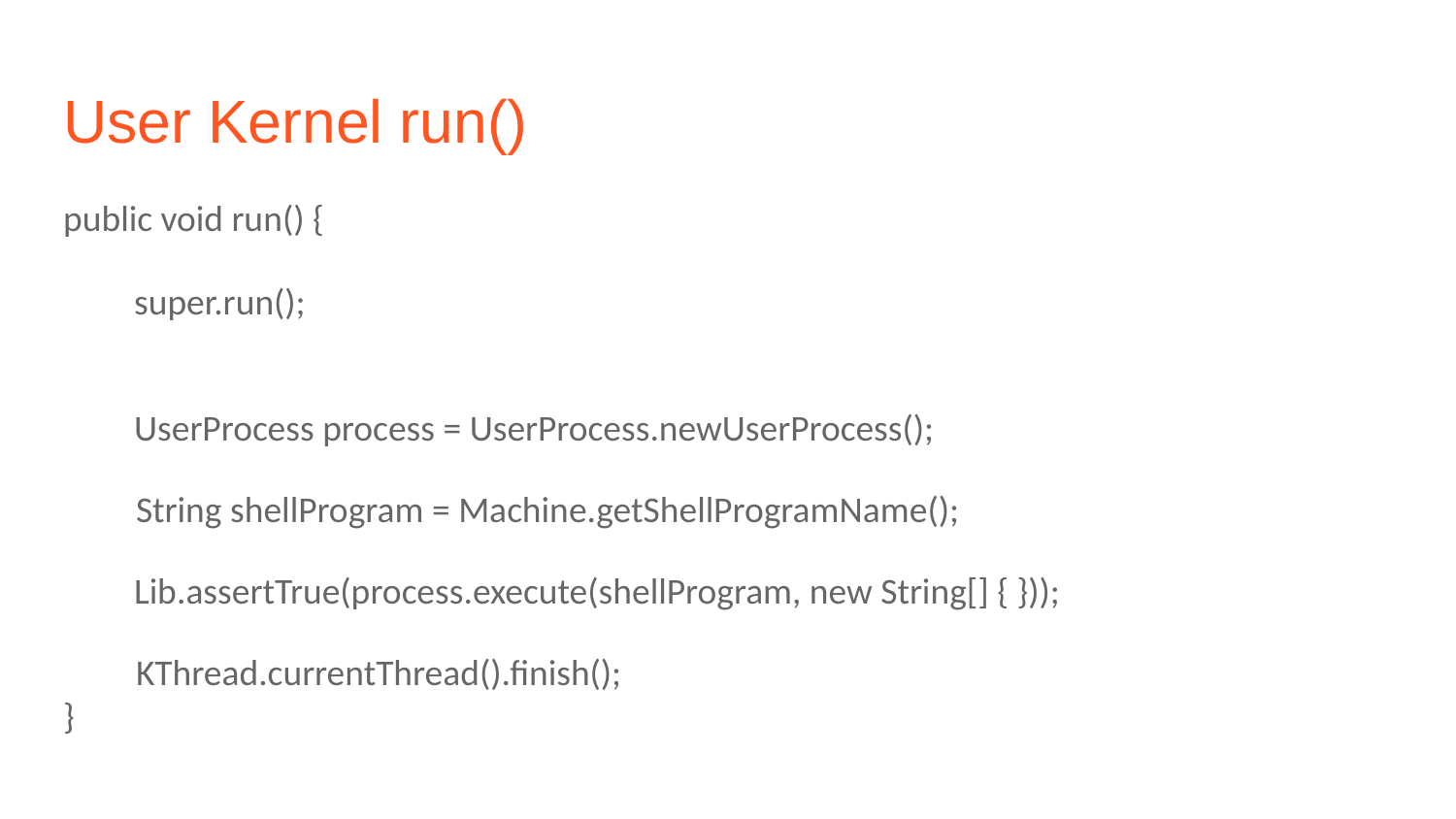

# User Kernel run()
public void run() {

super.run();

UserProcess process = UserProcess.newUserProcess();  String shellProgram = Machine.getShellProgramName();
Lib.assertTrue(process.execute(shellProgram, new String[] { }));  KThread.currentThread().finish();
}